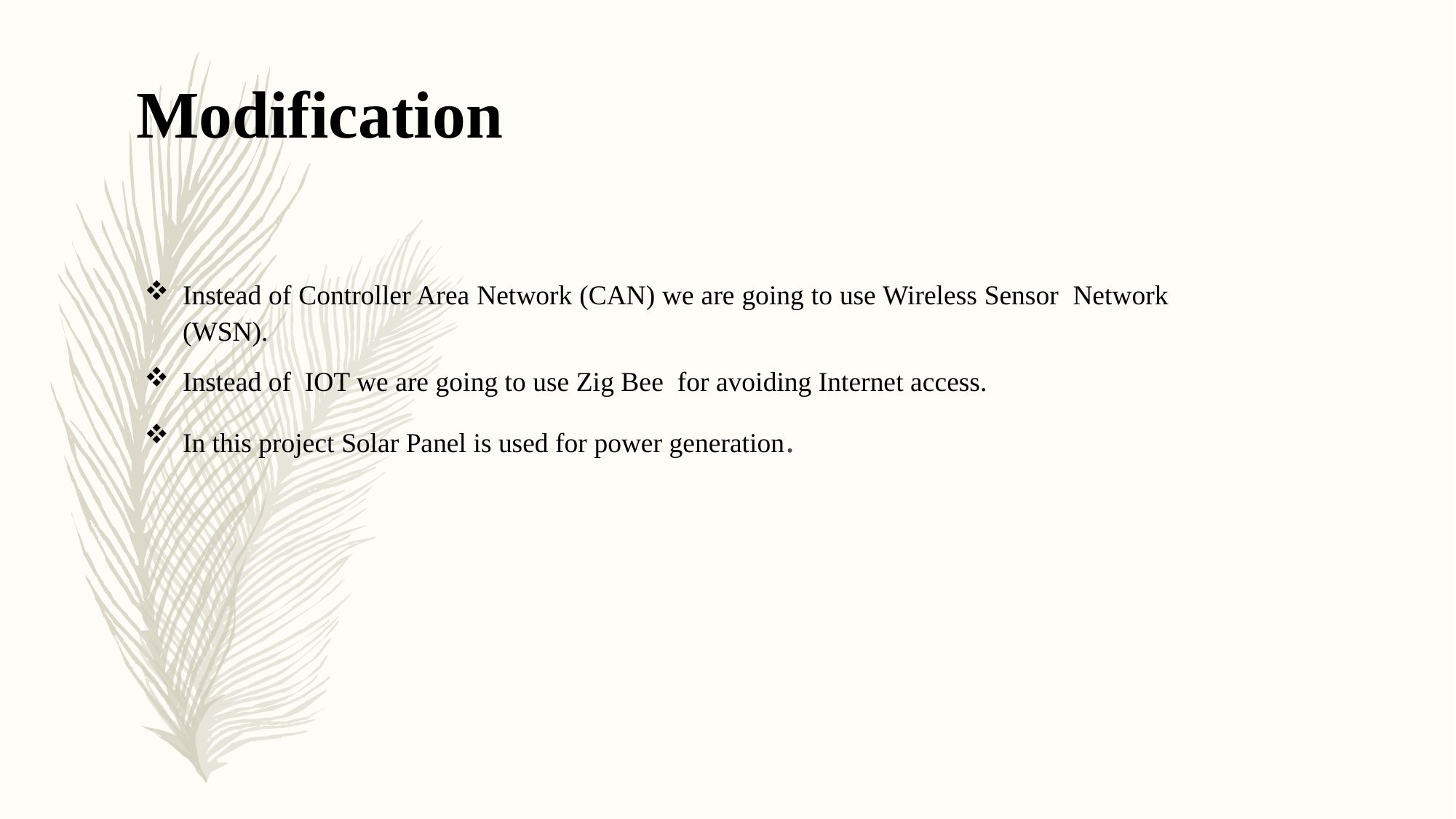

# Modification
Instead of Controller Area Network (CAN) we are going to use Wireless Sensor  Network (WSN).
Instead of  IOT we are going to use Zig Bee  for avoiding Internet access.
In this project Solar Panel is used for power generation.